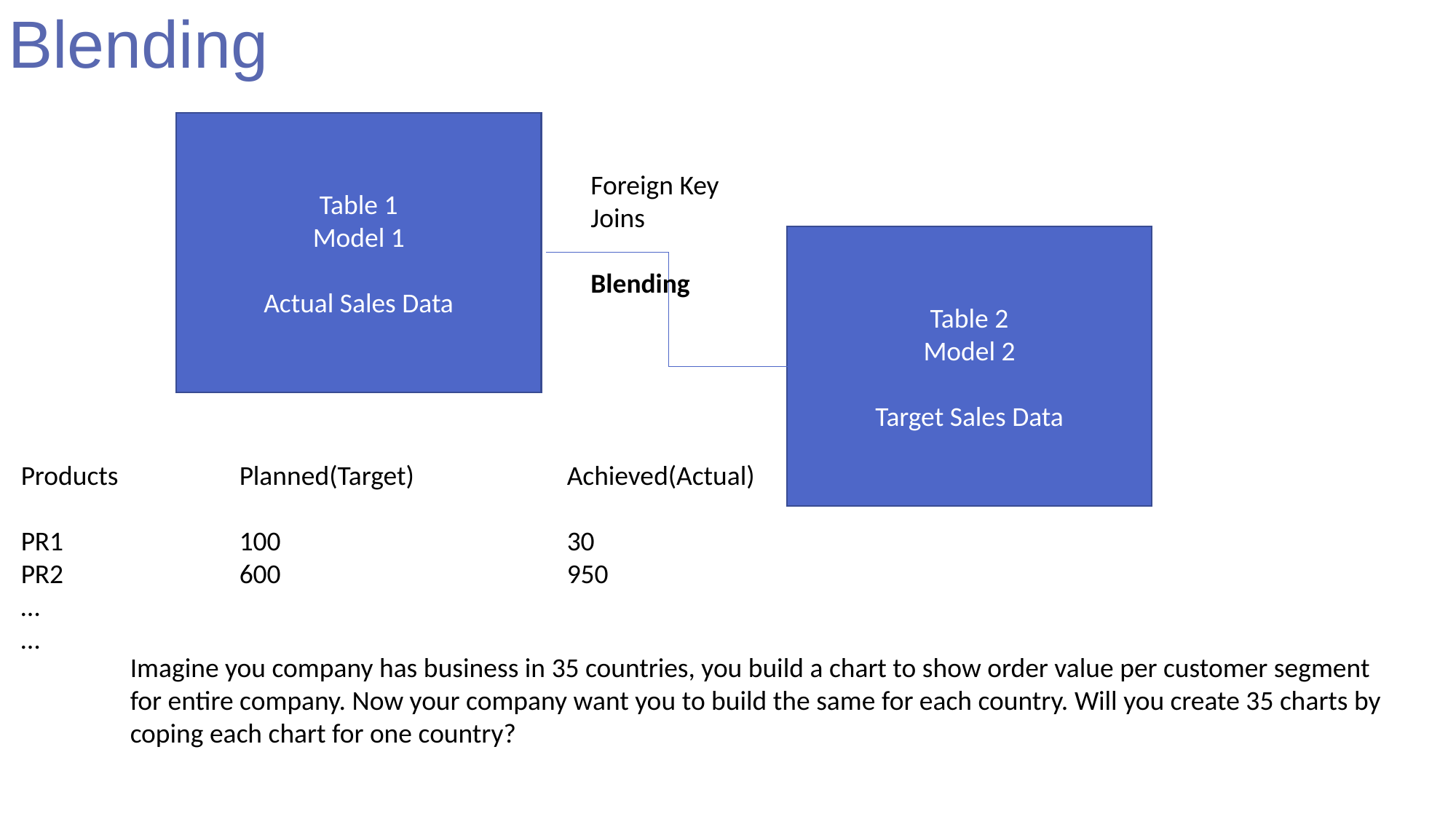

Blending
Table 1
Model 1

Actual Sales Data
Foreign Key
Joins

Blending
Table 2
Model 2

Target Sales Data
Products		Planned(Target)		Achieved(Actual)

PR1		100			30
PR2		600			950
…
…

Imagine you company has business in 35 countries, you build a chart to show order value per customer segment for entire company. Now your company want you to build the same for each country. Will you create 35 charts by coping each chart for one country?